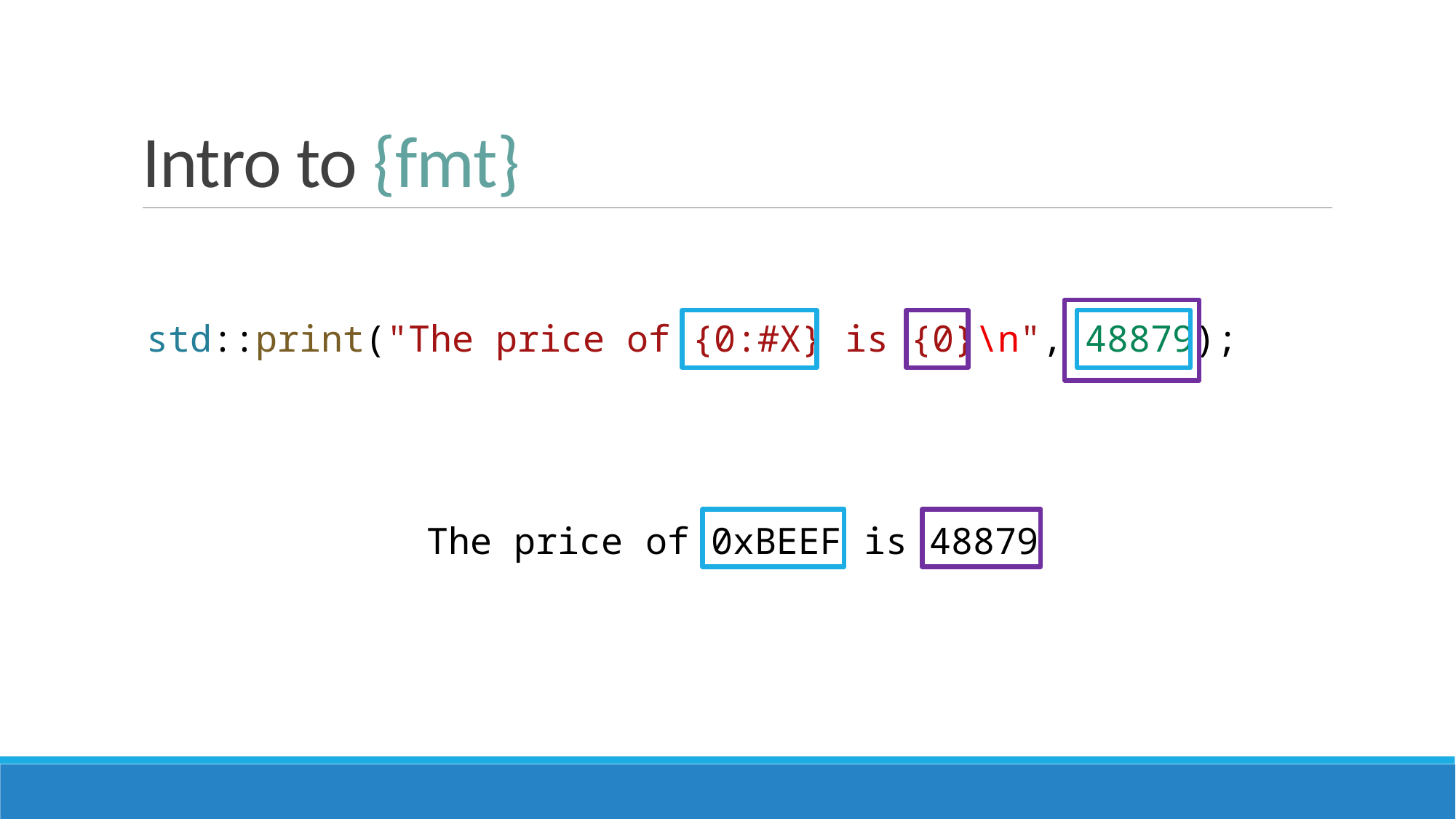

# Intro to {fmt}

std::print("The price of {0:#X} is {0}\n", 48879);

The price of 0xBEEF is 48879